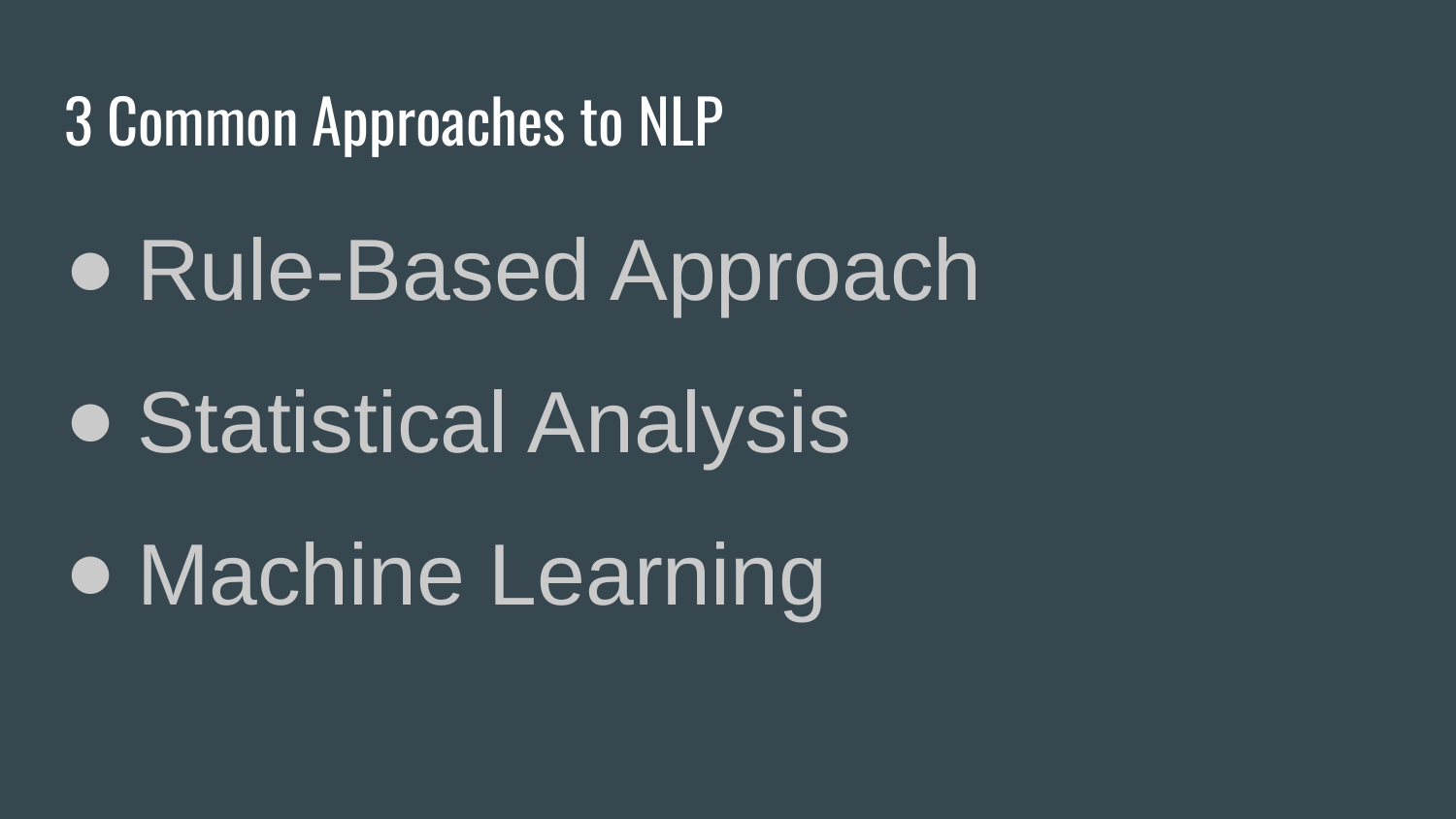

# 3 Common Approaches to NLP
Rule-Based Approach
Statistical Analysis
Machine Learning